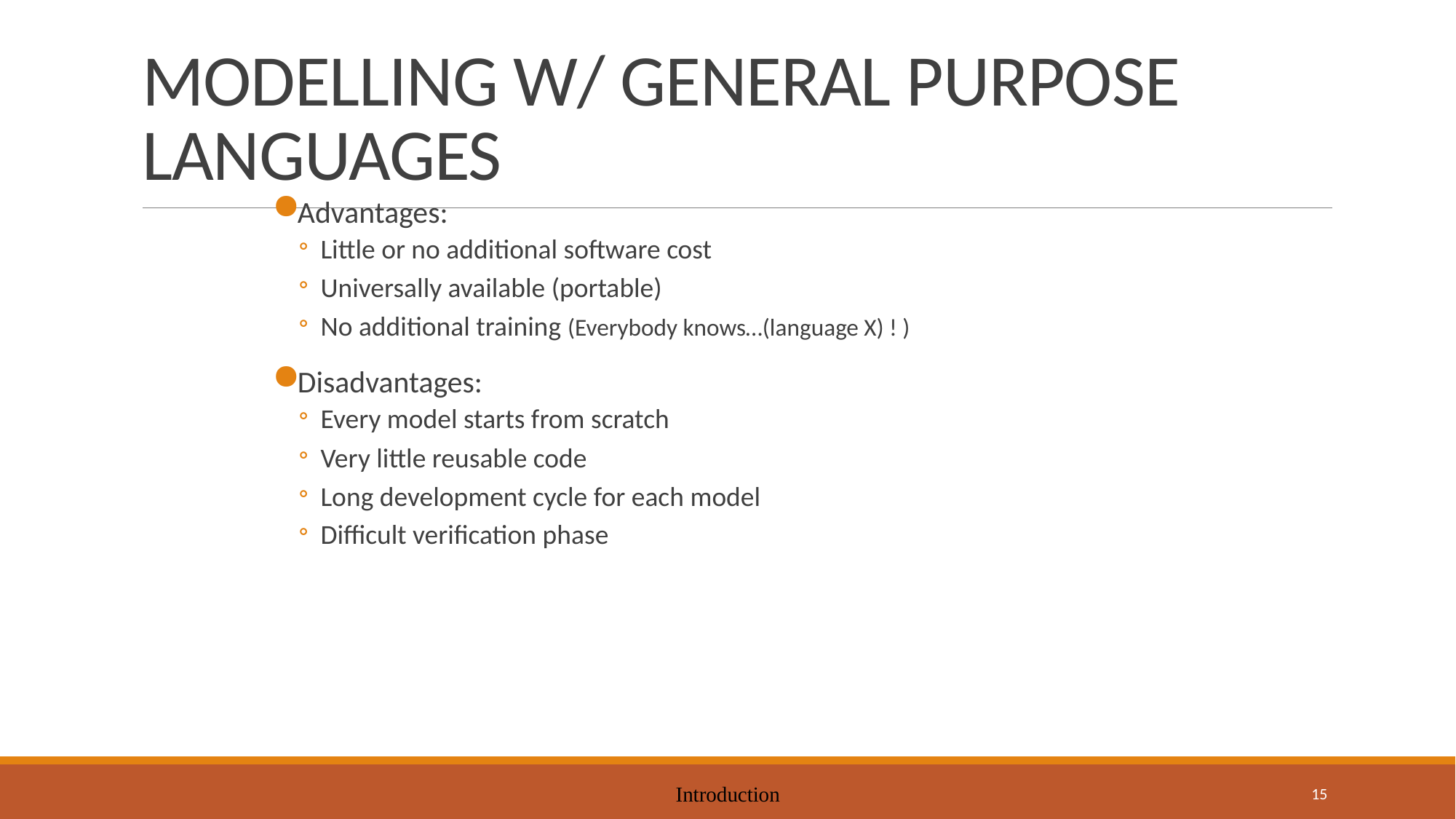

# MODELLING W/ GENERAL PURPOSE LANGUAGES
Advantages:
Little or no additional software cost
Universally available (portable)
No additional training (Everybody knows…(language X) ! )
Disadvantages:
Every model starts from scratch
Very little reusable code
Long development cycle for each model
Difficult verification phase
Introduction
15